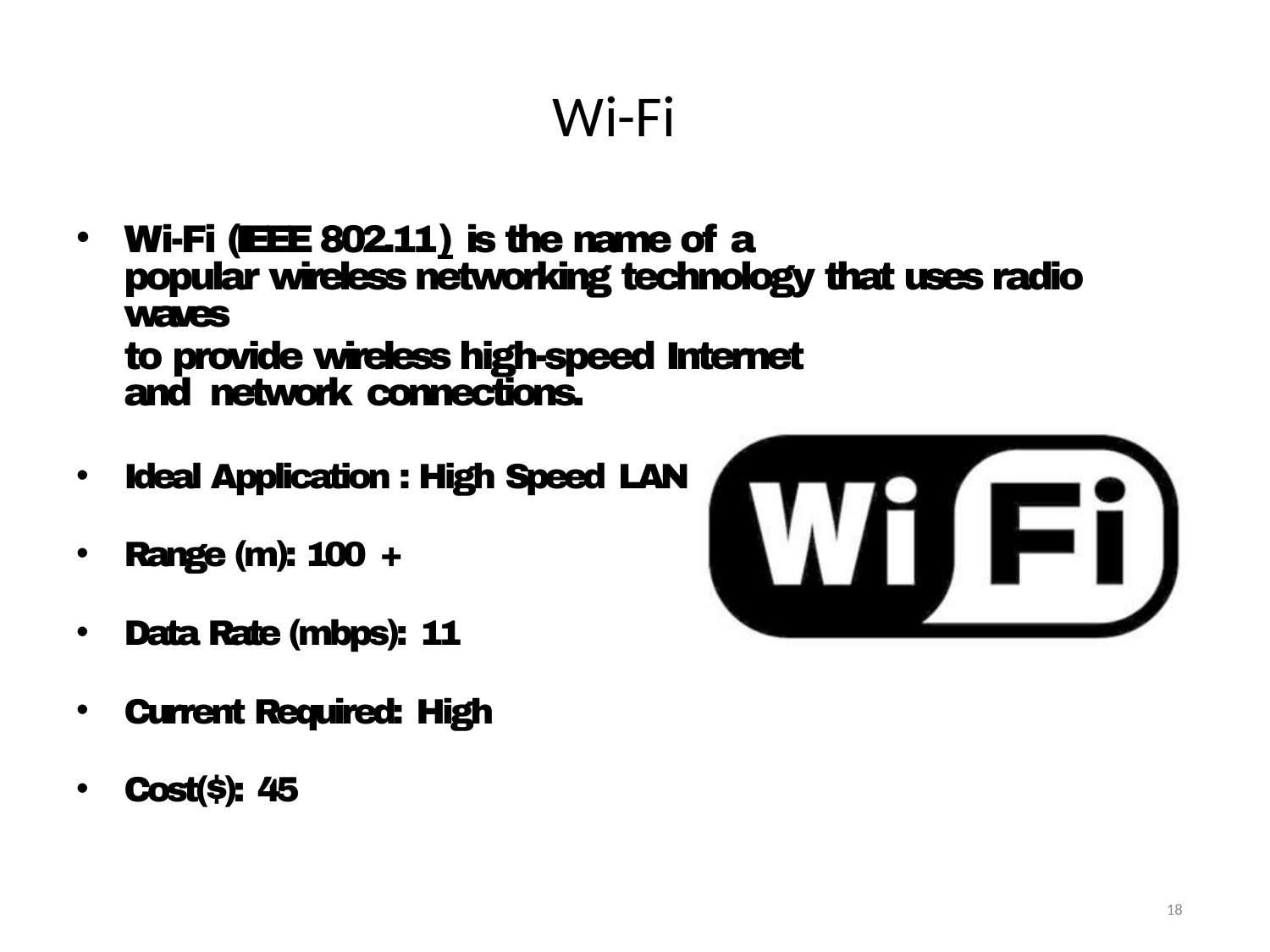

# Wi-Fi
Wi-Fi (IEEE 802.11) is the name of a
popular wireless networking technology that uses radio waves
to provide wireless high-speed Internet and  network connections.

Ideal Application : High Speed LAN

Range (m): 100 +

Data Rate (mbps): 11

Current Required: High

Cost($): 45

18